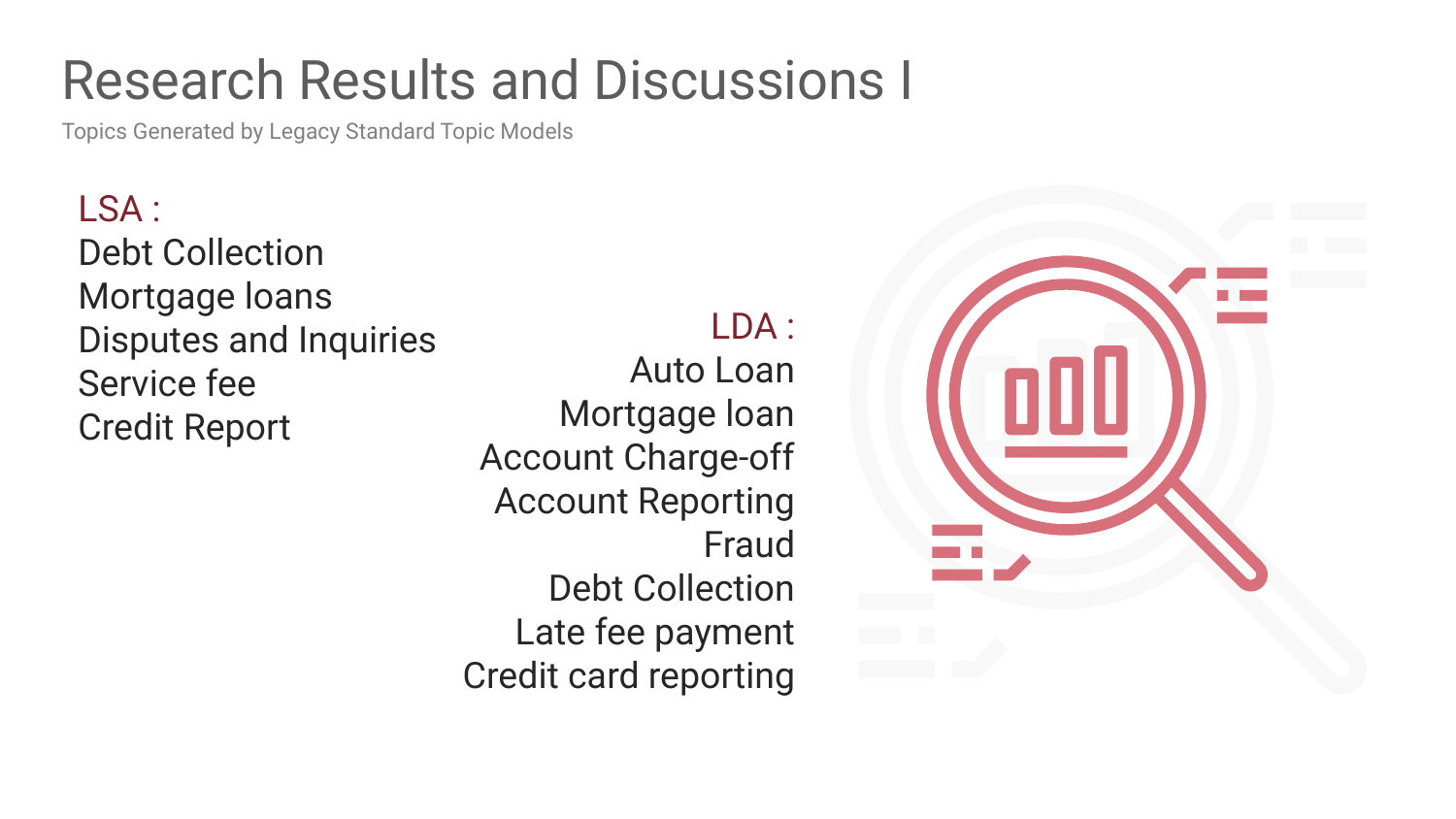

# Research Results and Discussions I
Topics Generated by Legacy Standard Topic Models

LSA :
Debt Collection
Mortgage loans
Disputes and Inquiries
Service fee
Credit Report

LDA :
Auto Loan
Mortgage loan
Account Charge-off
Account Reporting
Fraud
Debt Collection
Late fee payment
Credit card reporting